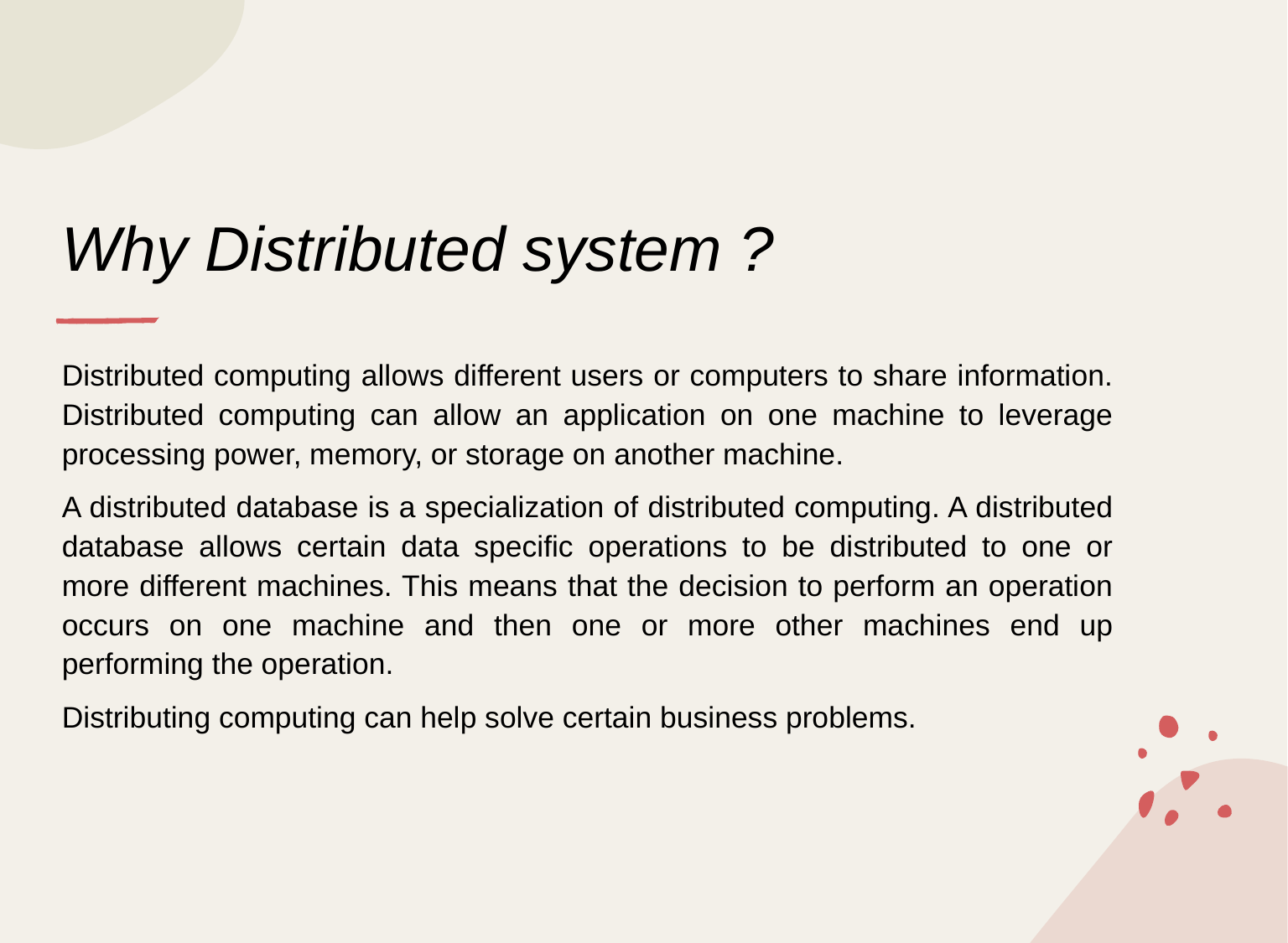

# Why Distributed system ?
Distributed computing allows different users or computers to share information. Distributed computing can allow an application on one machine to leverage processing power, memory, or storage on another machine.
A distributed database is a specialization of distributed computing. A distributed database allows certain data specific operations to be distributed to one or more different machines. This means that the decision to perform an operation occurs on one machine and then one or more other machines end up performing the operation.
Distributing computing can help solve certain business problems.